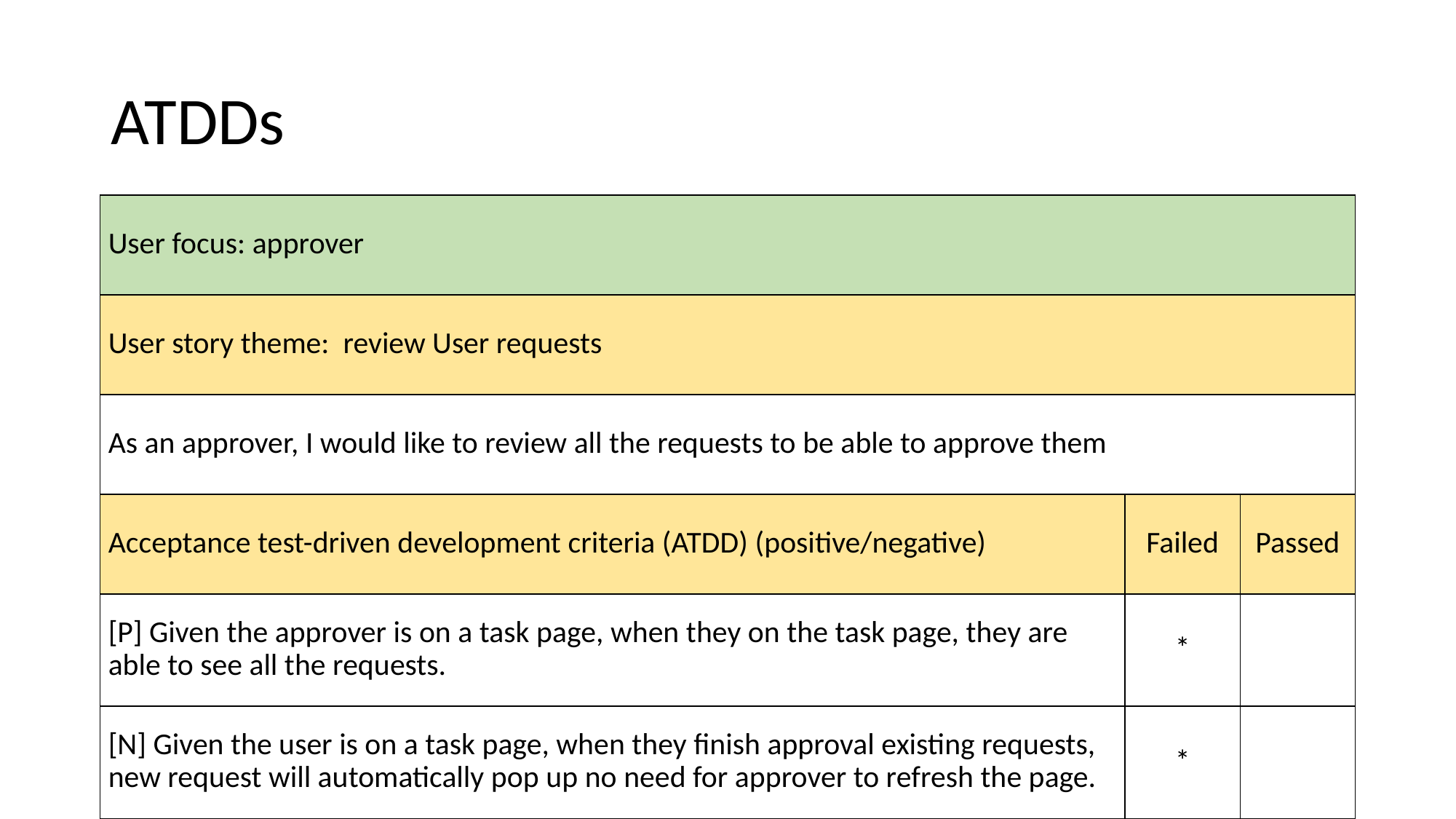

# ATDDs
| User focus: approver |  |  |
| --- | --- | --- |
| User story theme: review User requests |  |  |
| As an approver, I would like to review all the requests to be able to approve them |  |  |
| Acceptance test-driven development criteria (ATDD) (positive/negative) | Failed | Passed |
| [P] Given the approver is on a task page, when they on the task page, they are able to see all the requests. | \* |  |
| [N] Given the user is on a task page, when they finish approval existing requests, new request will automatically pop up no need for approver to refresh the page. | \* |  |